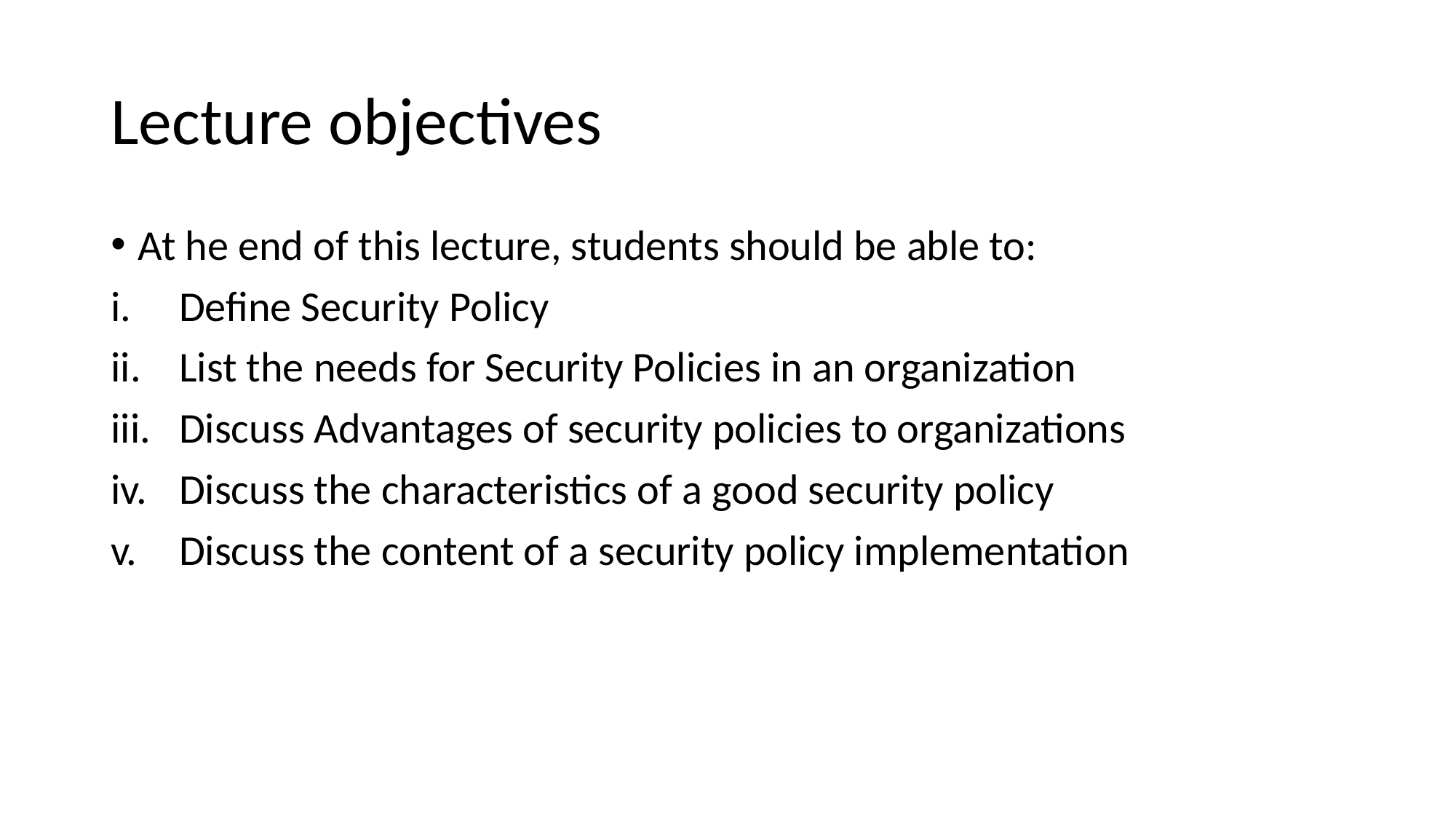

# Lecture objectives
At he end of this lecture, students should be able to:
Define Security Policy
List the needs for Security Policies in an organization
Discuss Advantages of security policies to organizations
Discuss the characteristics of a good security policy
Discuss the content of a security policy implementation